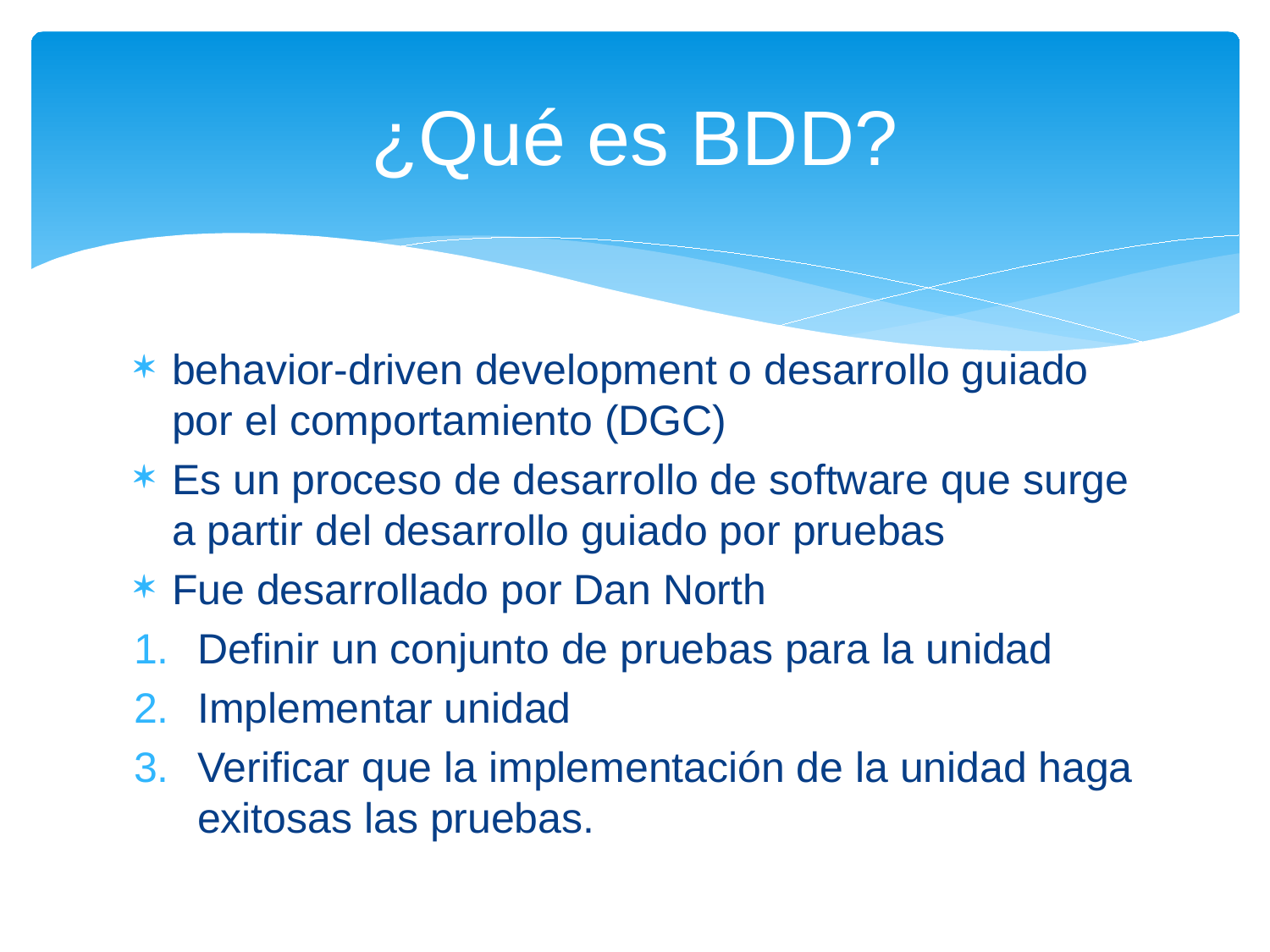

# ¿Qué es BDD?
behavior-driven development o desarrollo guiado por el comportamiento (DGC)
Es un proceso de desarrollo de software que surge a partir del desarrollo guiado por pruebas
Fue desarrollado por Dan North
Definir un conjunto de pruebas para la unidad
Implementar unidad
Verificar que la implementación de la unidad haga exitosas las pruebas.